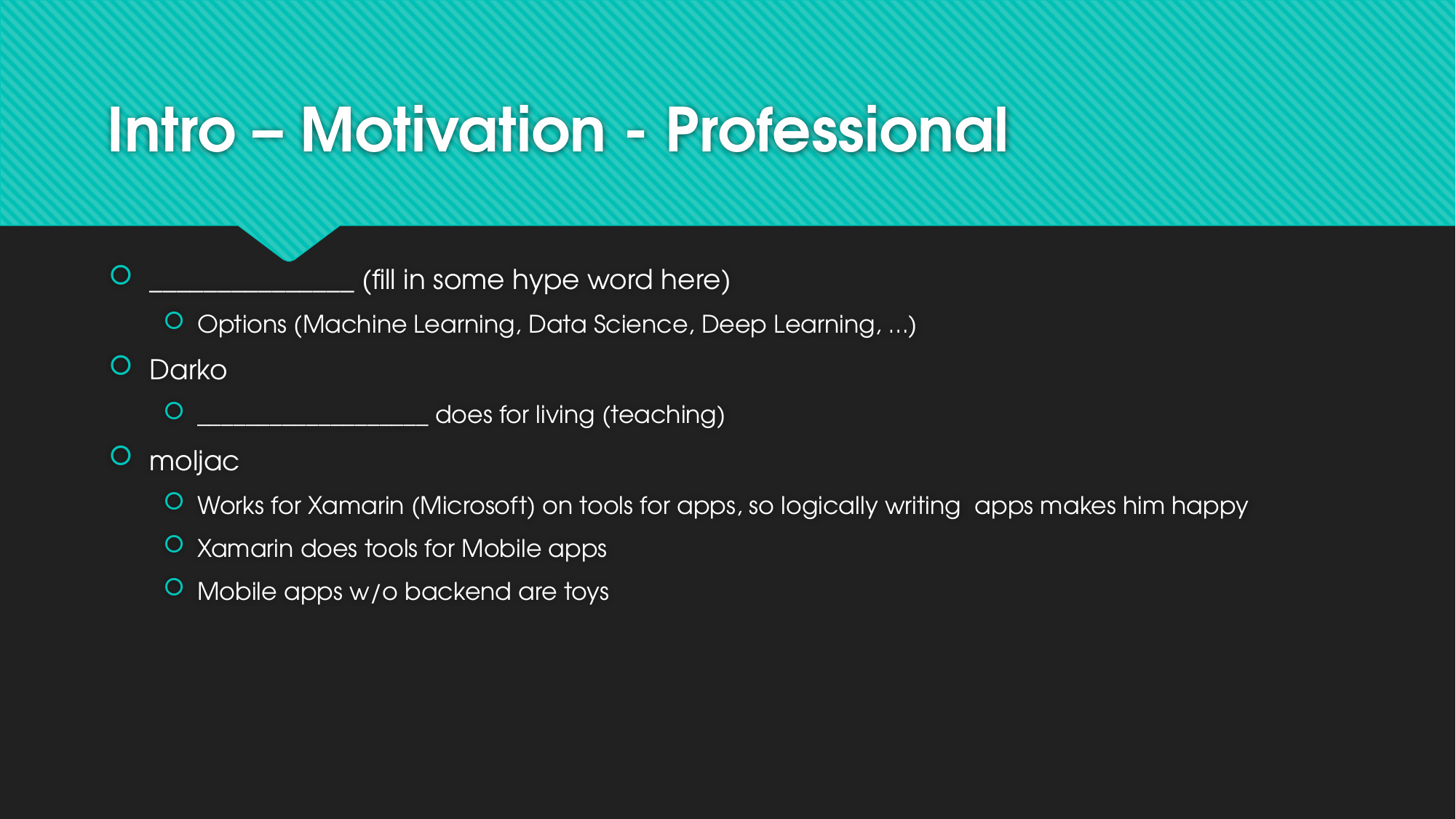

# Intro – Motivation - Professional
_______________ (fill in some hype word here)
Options (Machine Learning, Data Science, Deep Learning, …)
Darko
___________________ does for living (teaching)
moljac
Works for Xamarin (Microsoft) on tools for apps, so logically writing  apps makes him happy
Xamarin does tools for Mobile apps
Mobile apps w/o backend are toys